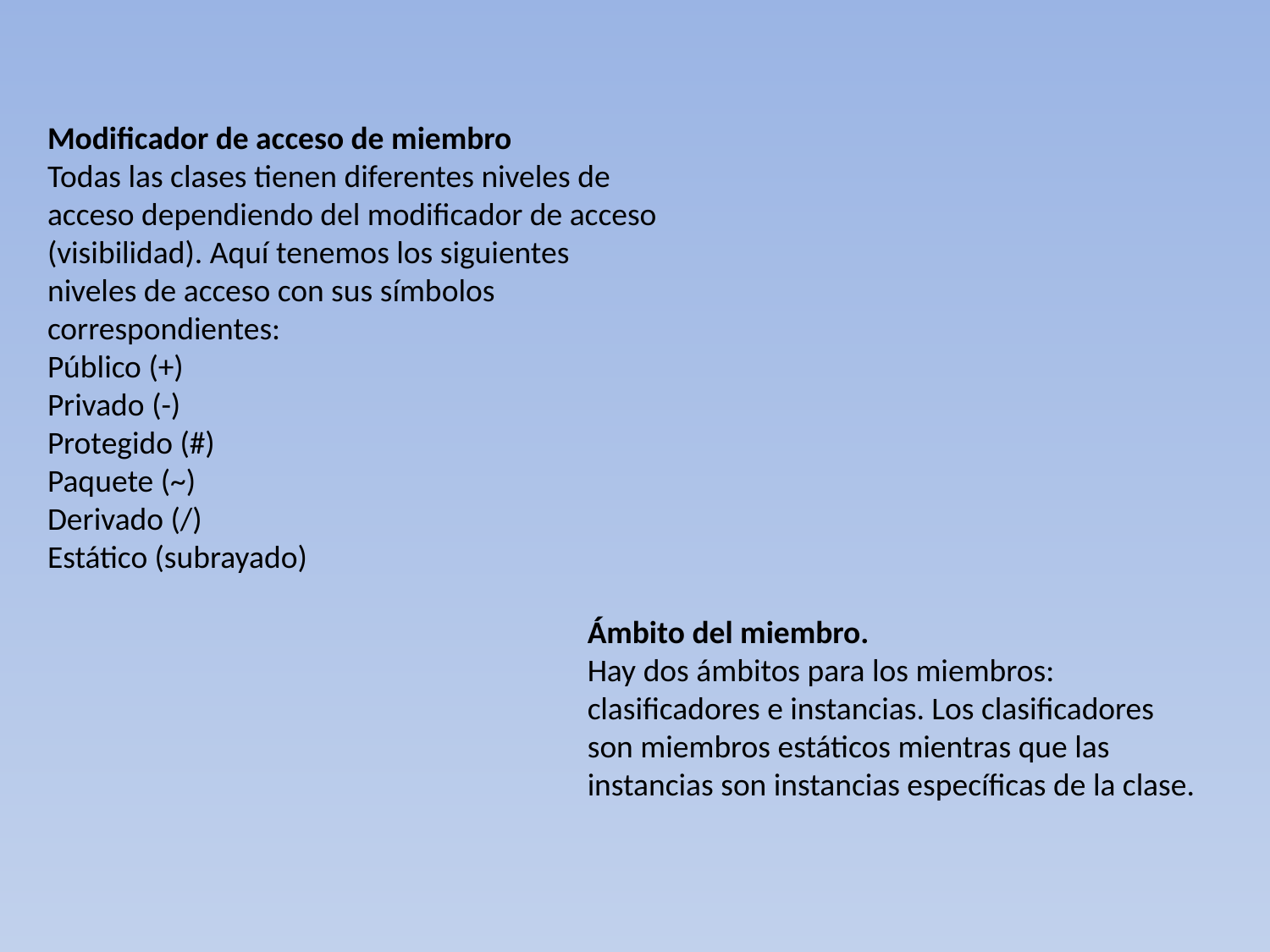

Modificador de acceso de miembro
Todas las clases tienen diferentes niveles de acceso dependiendo del modificador de acceso (visibilidad). Aquí tenemos los siguientes niveles de acceso con sus símbolos correspondientes:
Público (+)
Privado (-)
Protegido (#)
Paquete (~)
Derivado (/)
Estático (subrayado)
Ámbito del miembro.
Hay dos ámbitos para los miembros: clasificadores e instancias. Los clasificadores son miembros estáticos mientras que las instancias son instancias específicas de la clase.